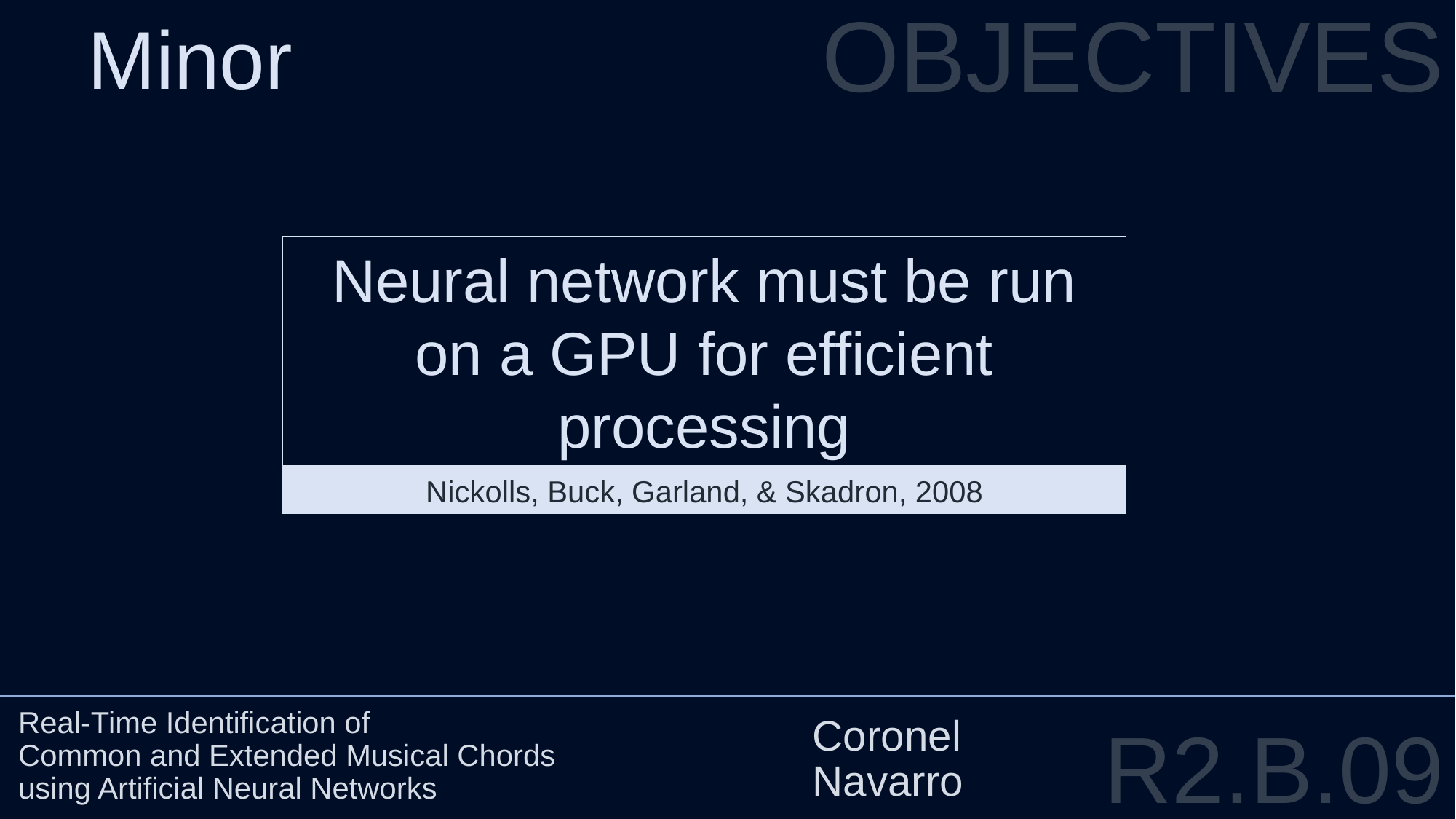

OBJECTIVES
Minor
#
Neural network must be run on a GPU for efficient processing
Nickolls, Buck, Garland, & Skadron, 2008
Real-Time Identification of
Common and Extended Musical Chords
using Artificial Neural Networks
Coronel
Navarro
R2.B.09